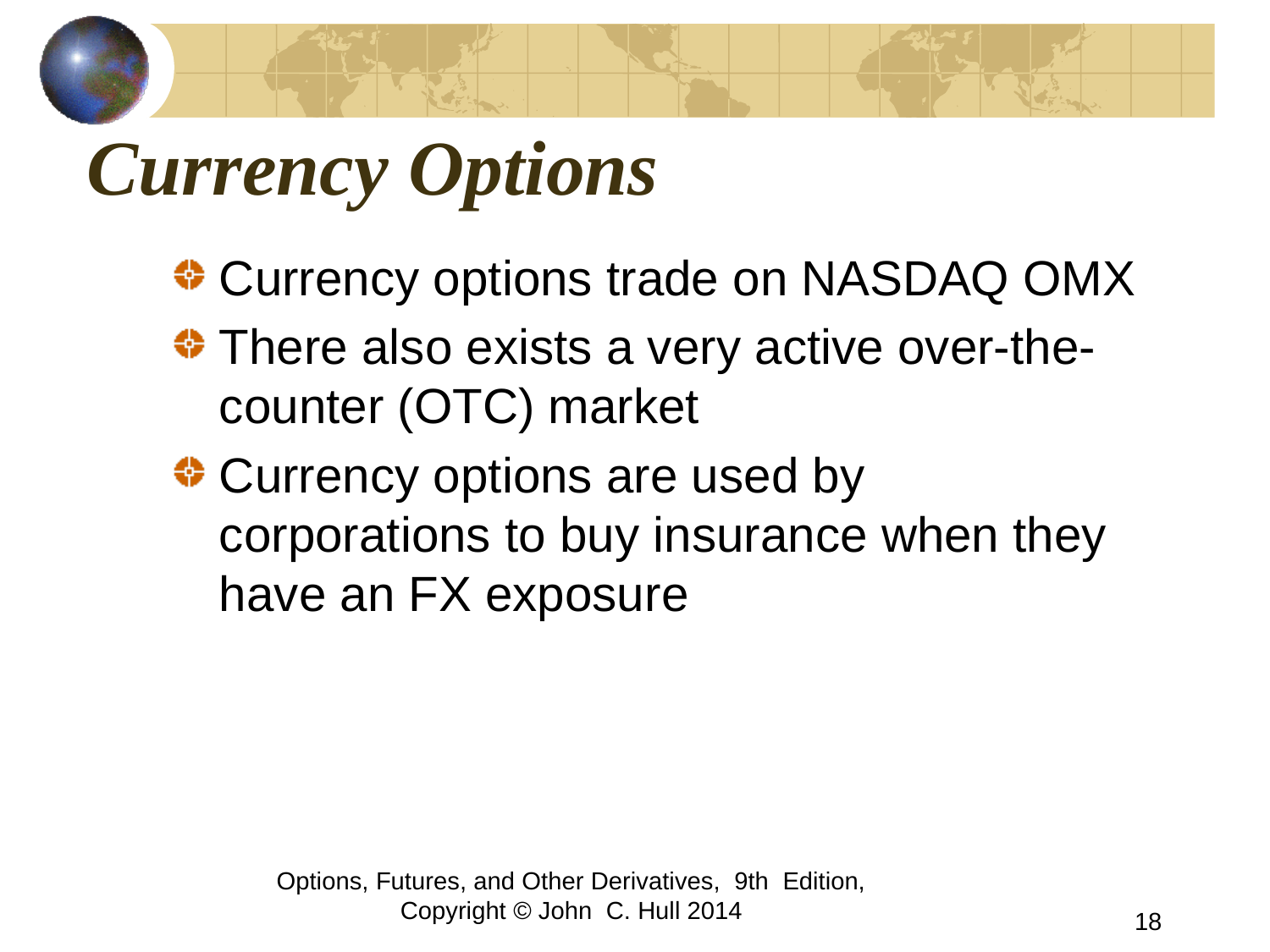

# Currency Options
Currency options trade on NASDAQ OMX
There also exists a very active over-the-counter (OTC) market
Currency options are used by corporations to buy insurance when they have an FX exposure

Options, Futures, and Other Derivatives,  9th  Edition, Copyright © John  C. Hull 2014
18